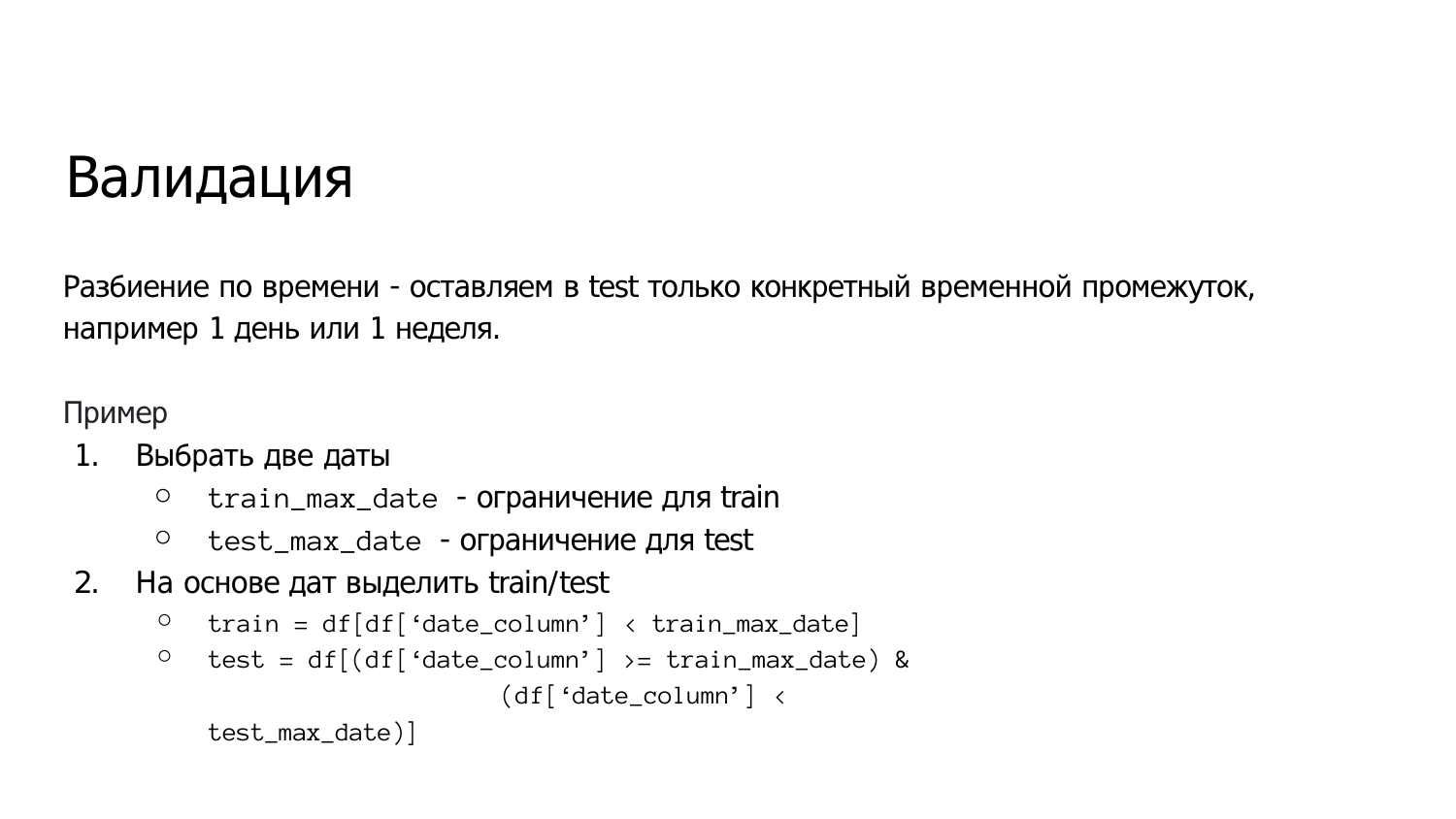

# Валидация
Разбиение по времени - оставляем в test только конкретный временной промежуток, например 1 день или 1 неделя.

Пример
Выбрать две даты
train_max_date - ограничение для train
test_max_date - ограничение для test
На основе дат выделить train/test
train = df[df[‘date_column’] < train_max_date]
test = df[(df[‘date_column’] >= train_max_date) & 	(df[‘date_column’] < test_max_date)]